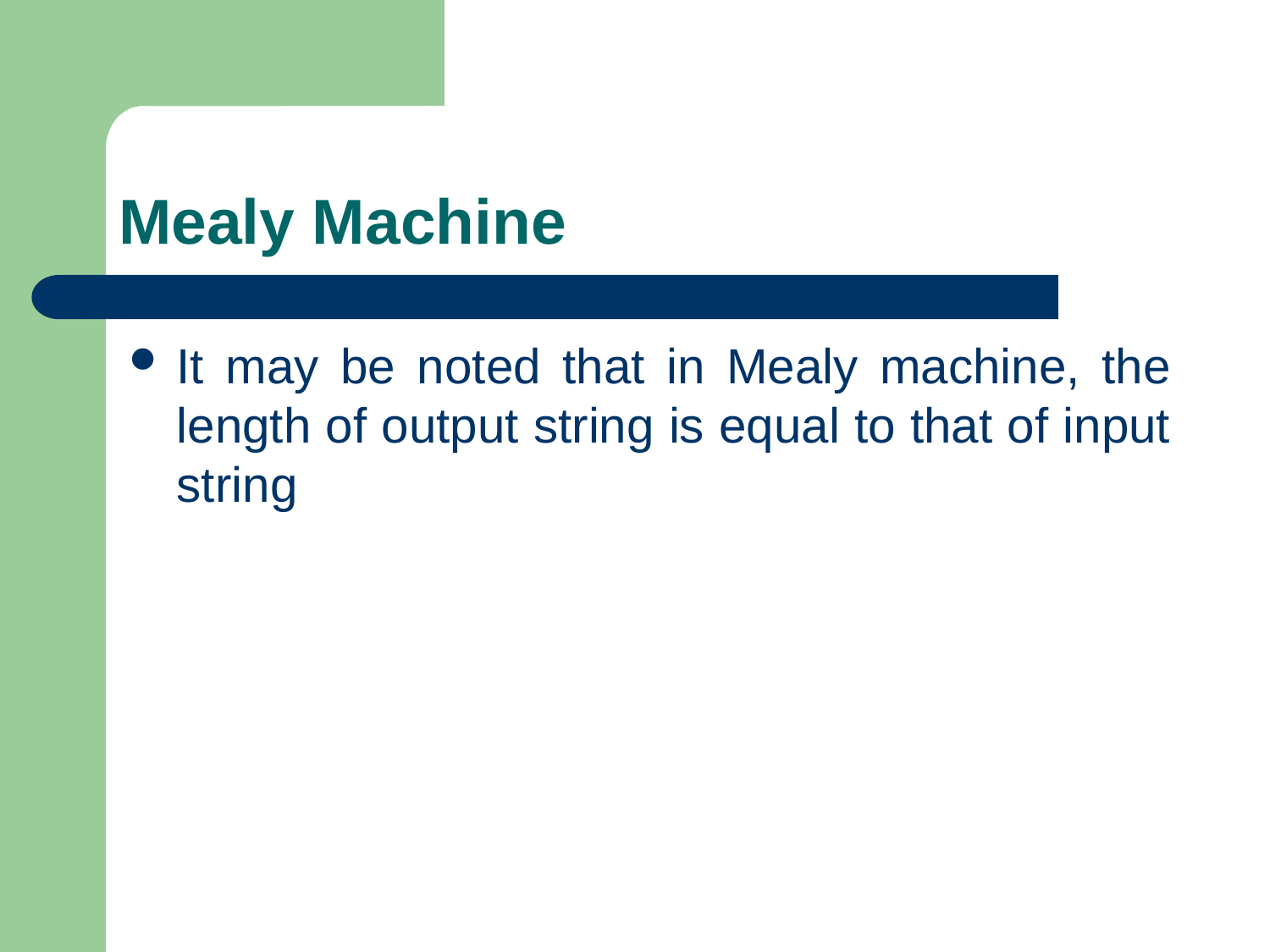

# Mealy Machine
It may be noted that in Mealy machine, the length of output string is equal to that of input string